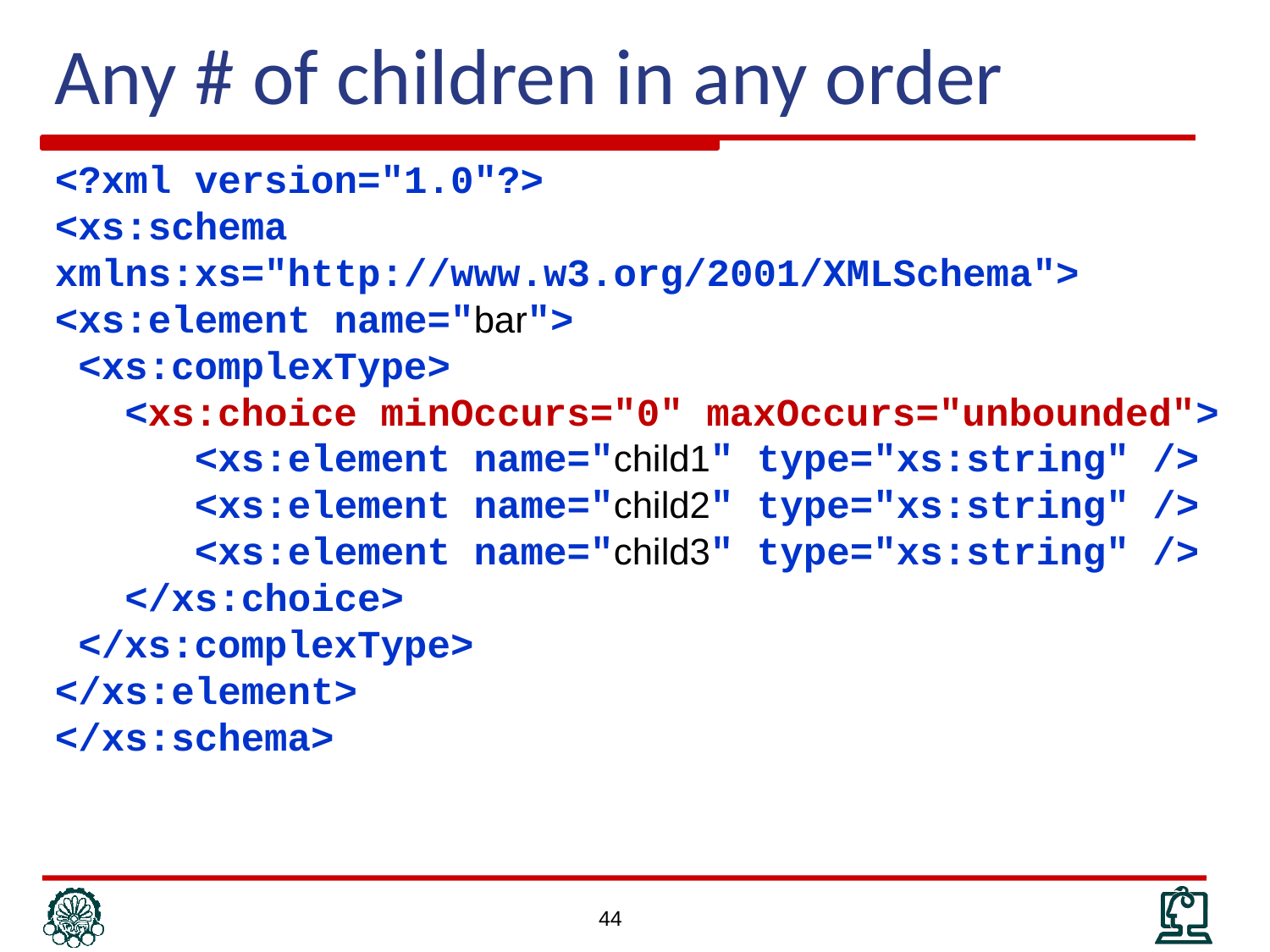

Any # of children in any order
<?xml version="1.0"?>
<xs:schema xmlns:xs="http://www.w3.org/2001/XMLSchema">
<xs:element name="bar">
 <xs:complexType>
   <xs:choice minOccurs="0" maxOccurs="unbounded">
      <xs:element name="child1" type="xs:string" />
      <xs:element name="child2" type="xs:string" />
      <xs:element name="child3" type="xs:string" />
   </xs:choice>
 </xs:complexType>
</xs:element>
</xs:schema>

44